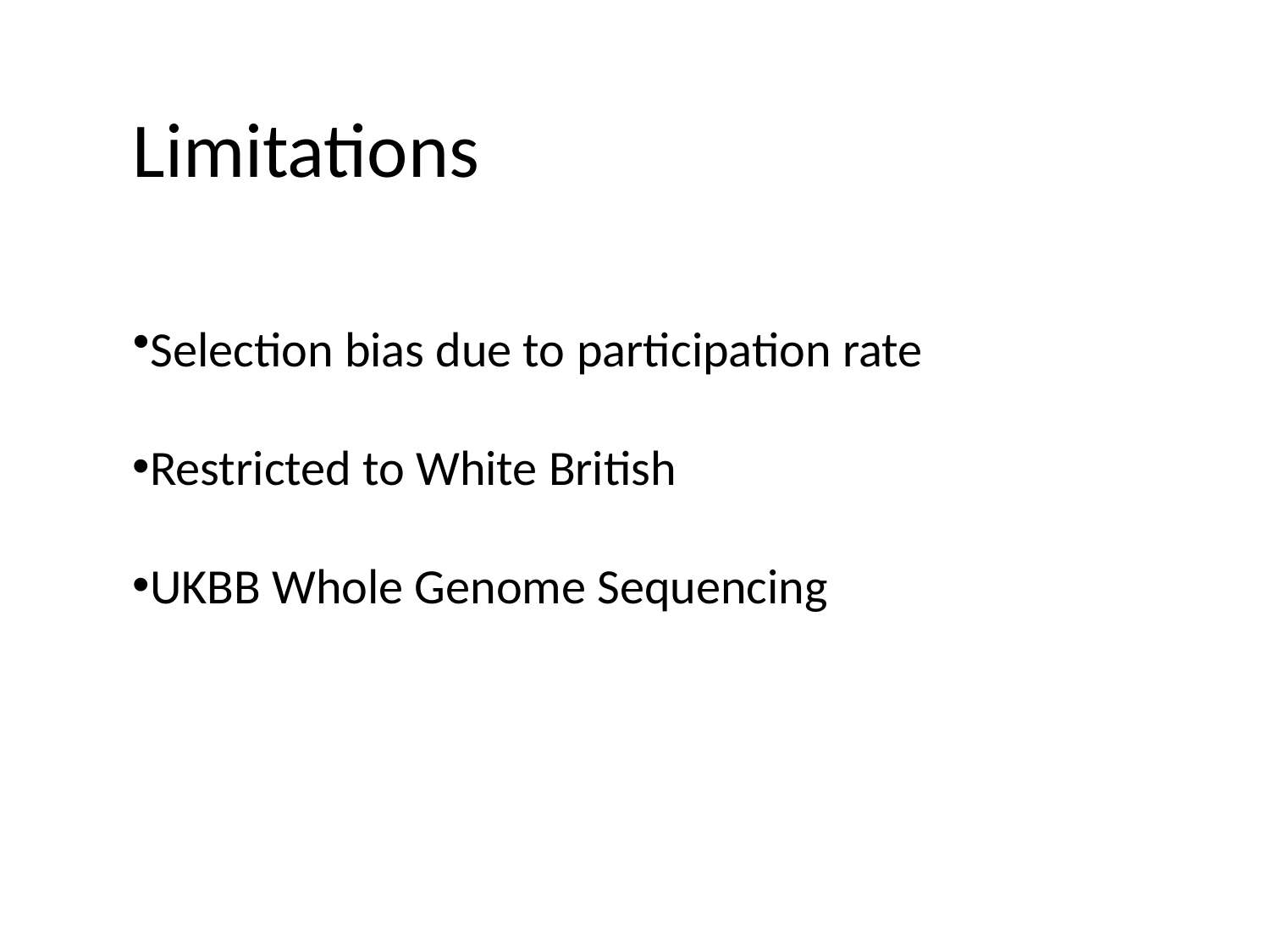

Limitations
Selection bias due to participation rate​

Restricted to White British

UKBB Whole Genome Sequencing ​